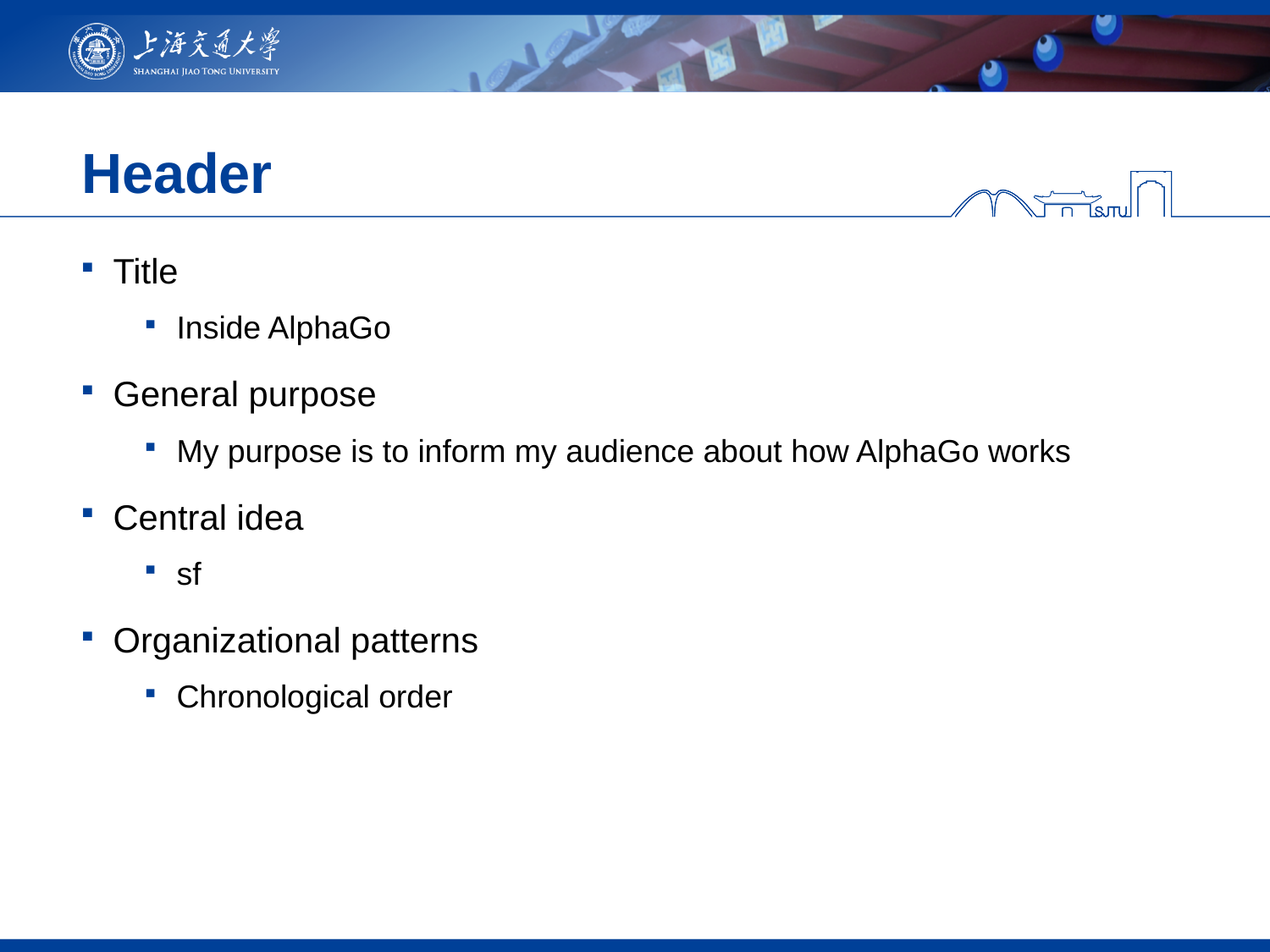

# Header
Title
Inside AlphaGo
General purpose
My purpose is to inform my audience about how AlphaGo works
Central idea
sf
Organizational patterns
Chronological order